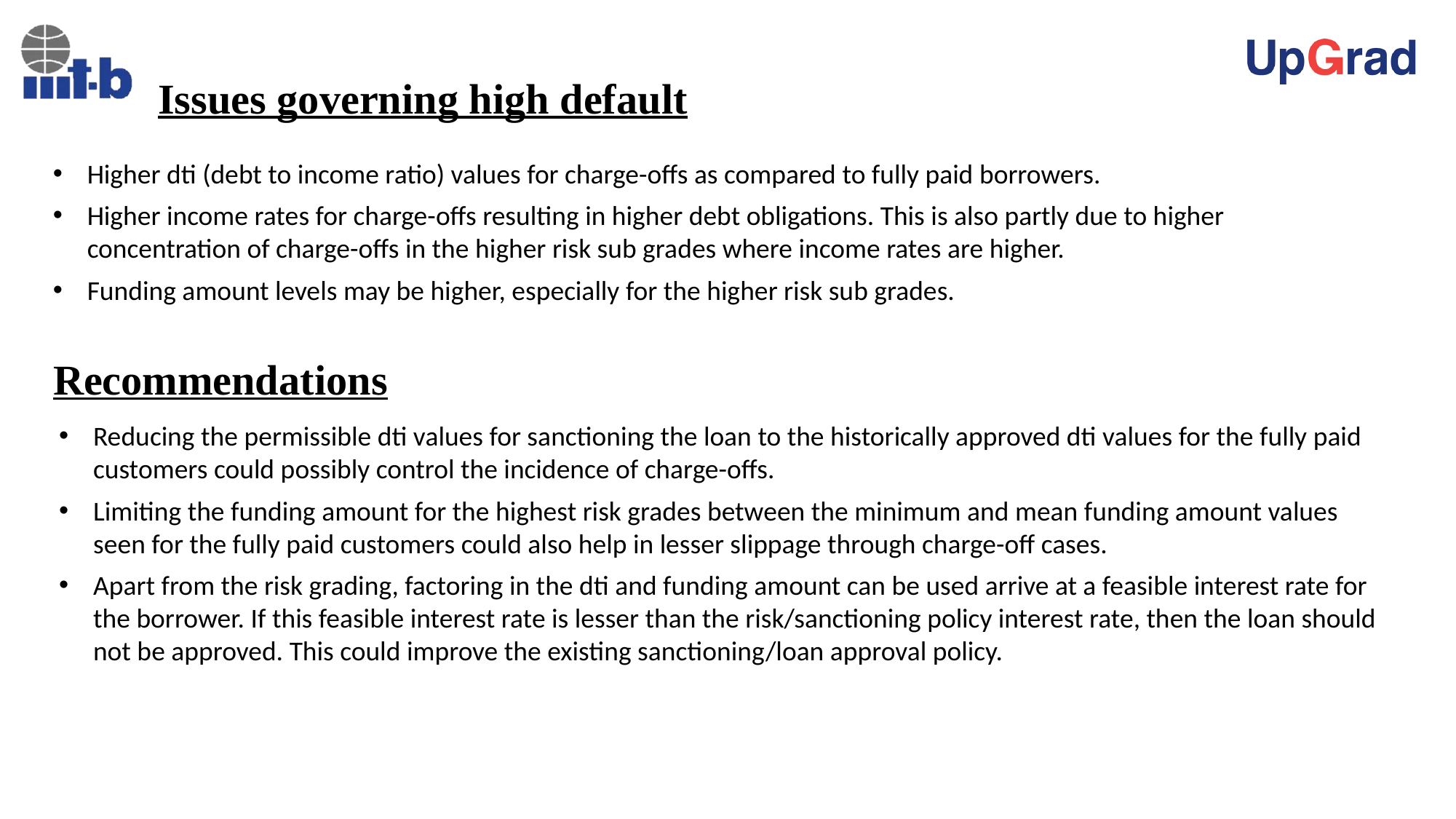

# Issues governing high default
Higher dti (debt to income ratio) values for charge-offs as compared to fully paid borrowers.
Higher income rates for charge-offs resulting in higher debt obligations. This is also partly due to higher concentration of charge-offs in the higher risk sub grades where income rates are higher.
Funding amount levels may be higher, especially for the higher risk sub grades.

Recommendations
Reducing the permissible dti values for sanctioning the loan to the historically approved dti values for the fully paid customers could possibly control the incidence of charge-offs.
Limiting the funding amount for the highest risk grades between the minimum and mean funding amount values seen for the fully paid customers could also help in lesser slippage through charge-off cases.
Apart from the risk grading, factoring in the dti and funding amount can be used arrive at a feasible interest rate for the borrower. If this feasible interest rate is lesser than the risk/sanctioning policy interest rate, then the loan should not be approved. This could improve the existing sanctioning/loan approval policy.